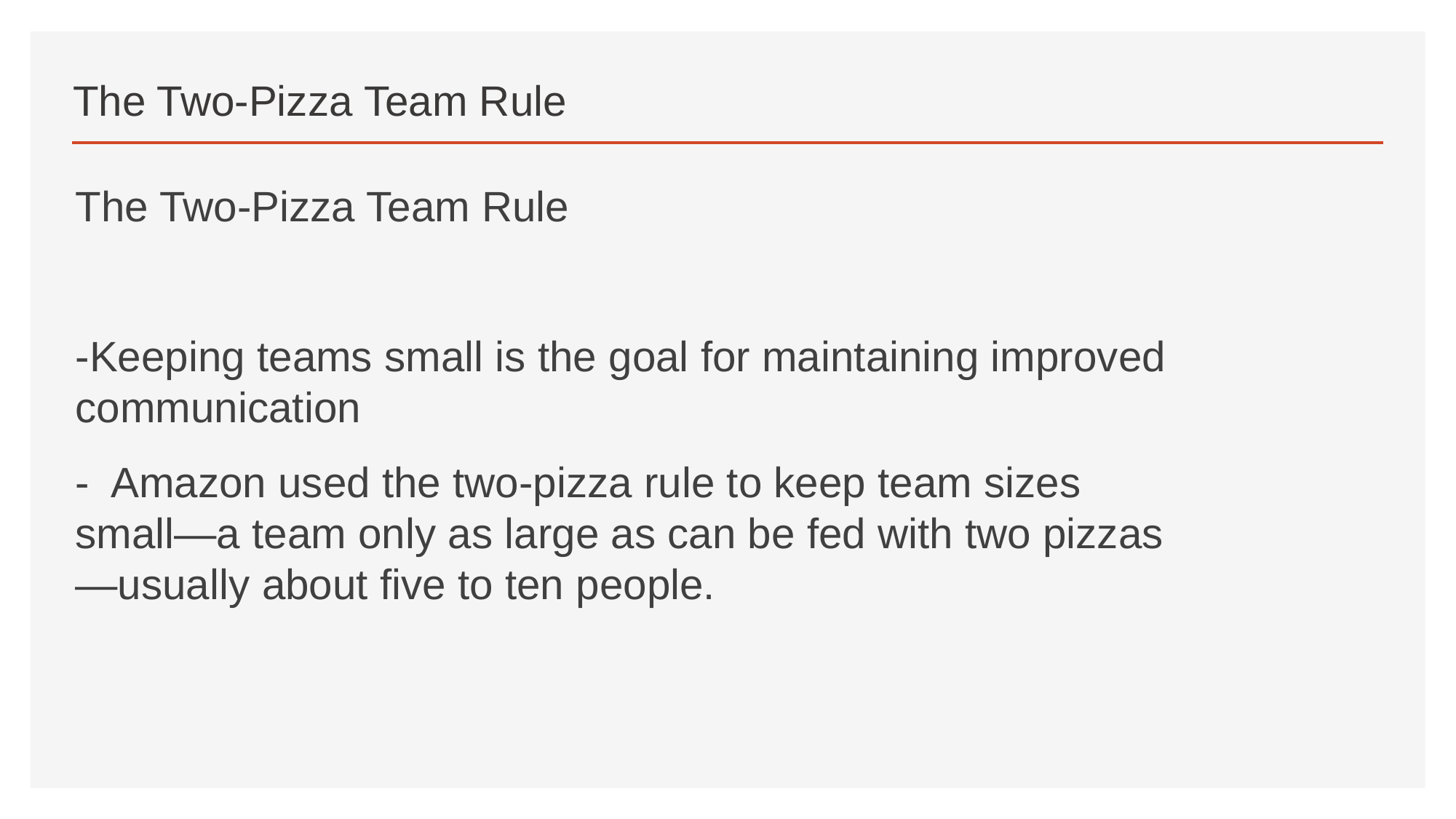

# The Two-Pizza Team Rule
The Two-Pizza Team Rule

-Keeping teams small is the goal for maintaining improved communication
-  Amazon used the two-pizza rule to keep team sizes small—a team only as large as can be fed with two pizzas—usually about five to ten people.